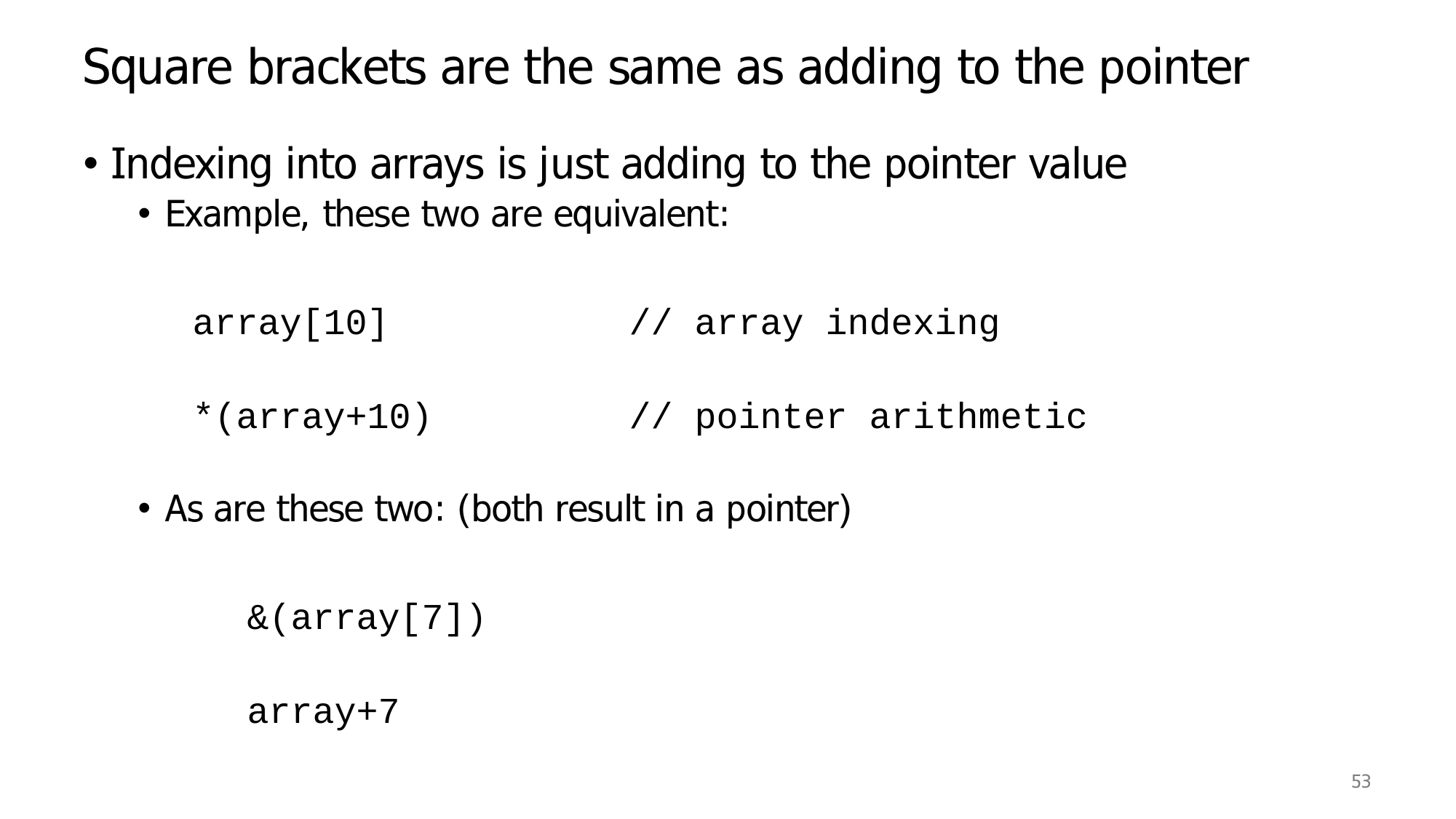

# Square brackets are the same as adding to the pointer
Indexing into arrays is just adding to the pointer value
Example, these two are equivalent:

array[10]			// array indexing

*(array+10)		// pointer arithmetic

As are these two: (both result in a pointer)

	&(array[7])

	array+7
53